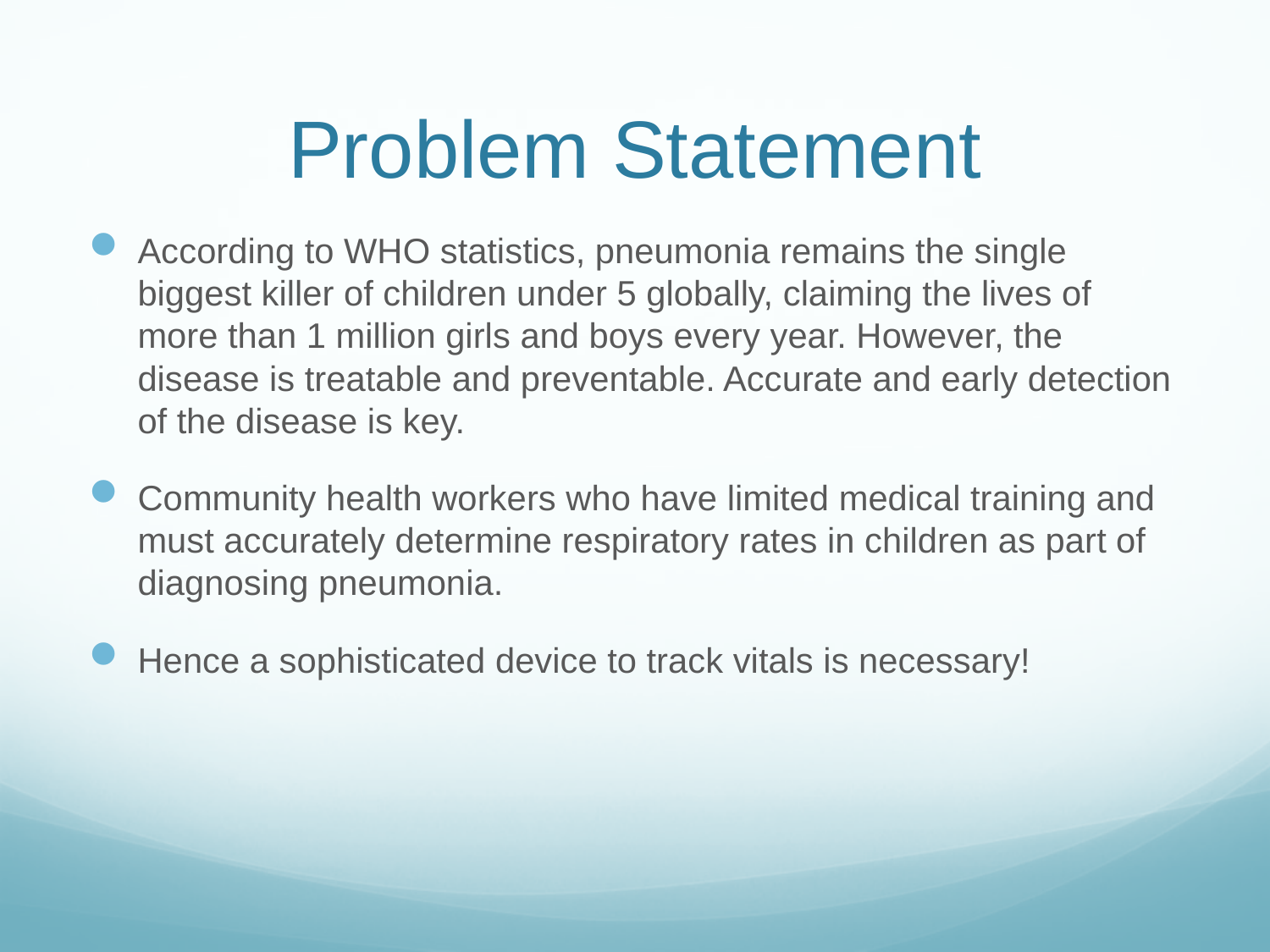

# Problem Statement
According to WHO statistics, pneumonia remains the single biggest killer of children under 5 globally, claiming the lives of more than 1 million girls and boys every year. However, the disease is treatable and preventable. Accurate and early detection of the disease is key.
Community health workers who have limited medical training and must accurately determine respiratory rates in children as part of diagnosing pneumonia.
Hence a sophisticated device to track vitals is necessary!